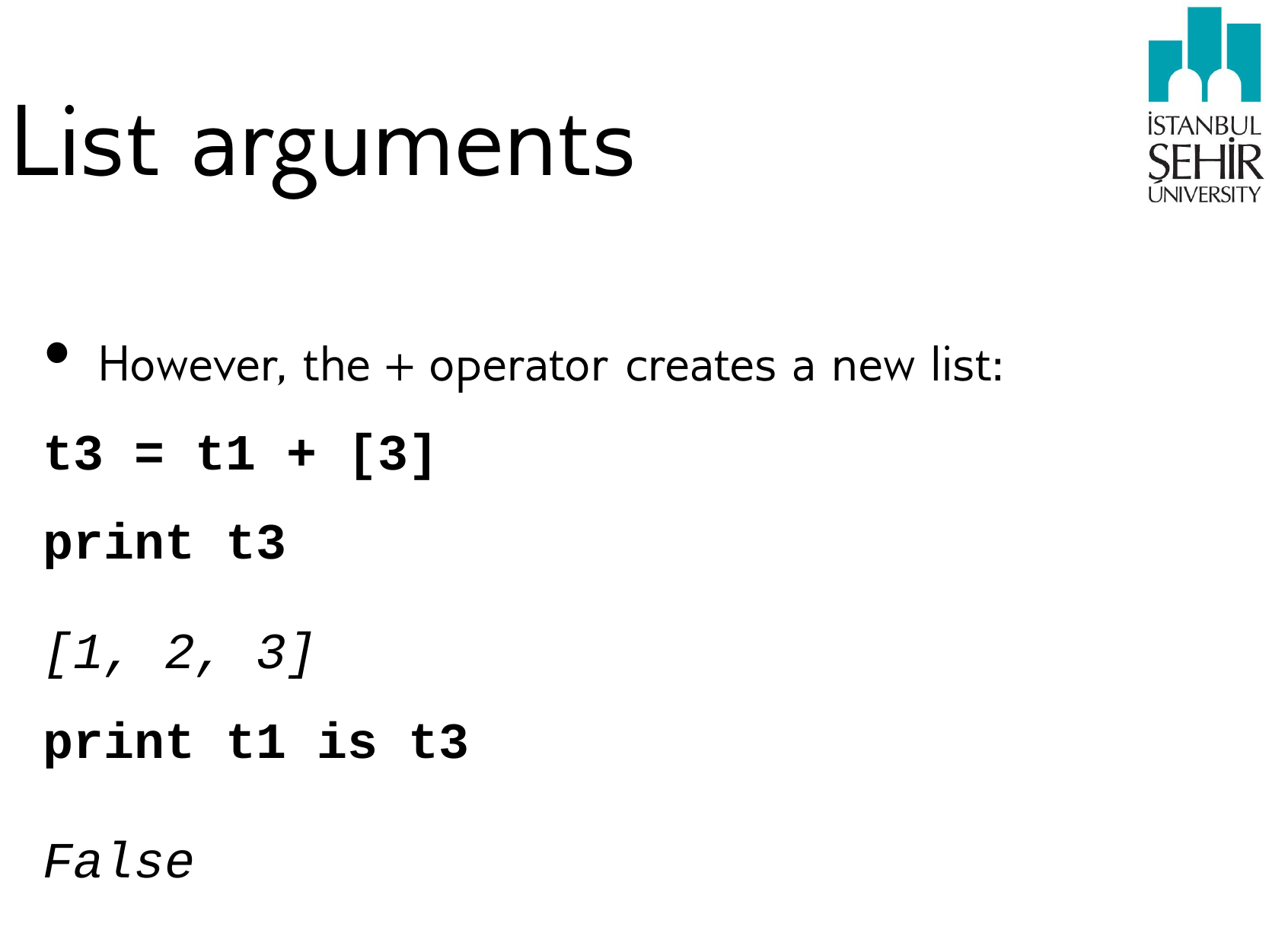

# List arguments
However, the + operator creates a new list:
t3 = t1 + [3]
print t3
[1, 2, 3]
print t1 is t3
False